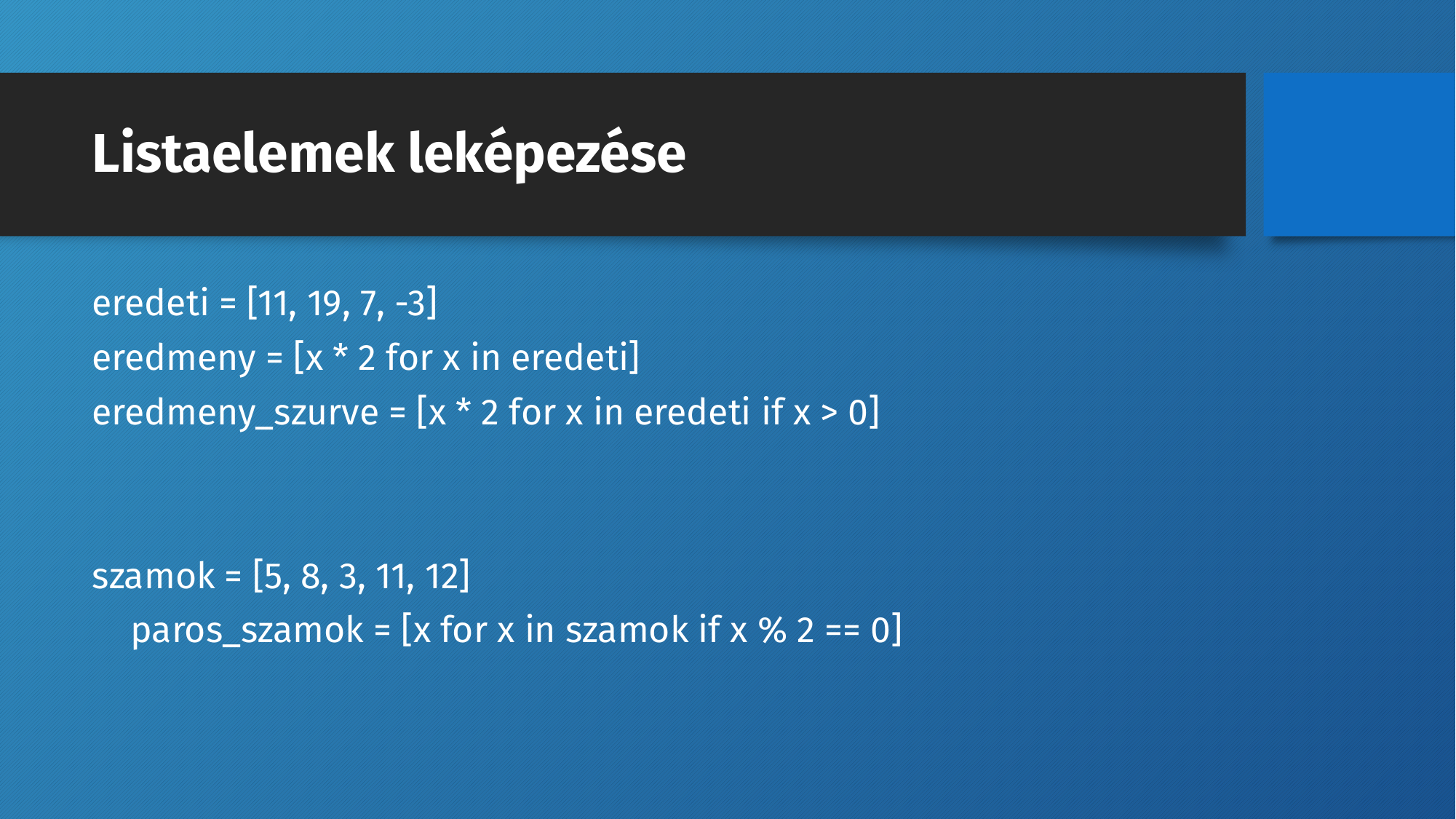

# Listaelemek leképezése
eredeti = [11, 19, 7, -3]
eredmeny = [x * 2 for x in eredeti]
eredmeny_szurve = [x * 2 for x in eredeti if x > 0]

szamok = [5, 8, 3, 11, 12]
    paros_szamok = [x for x in szamok if x % 2 == 0]